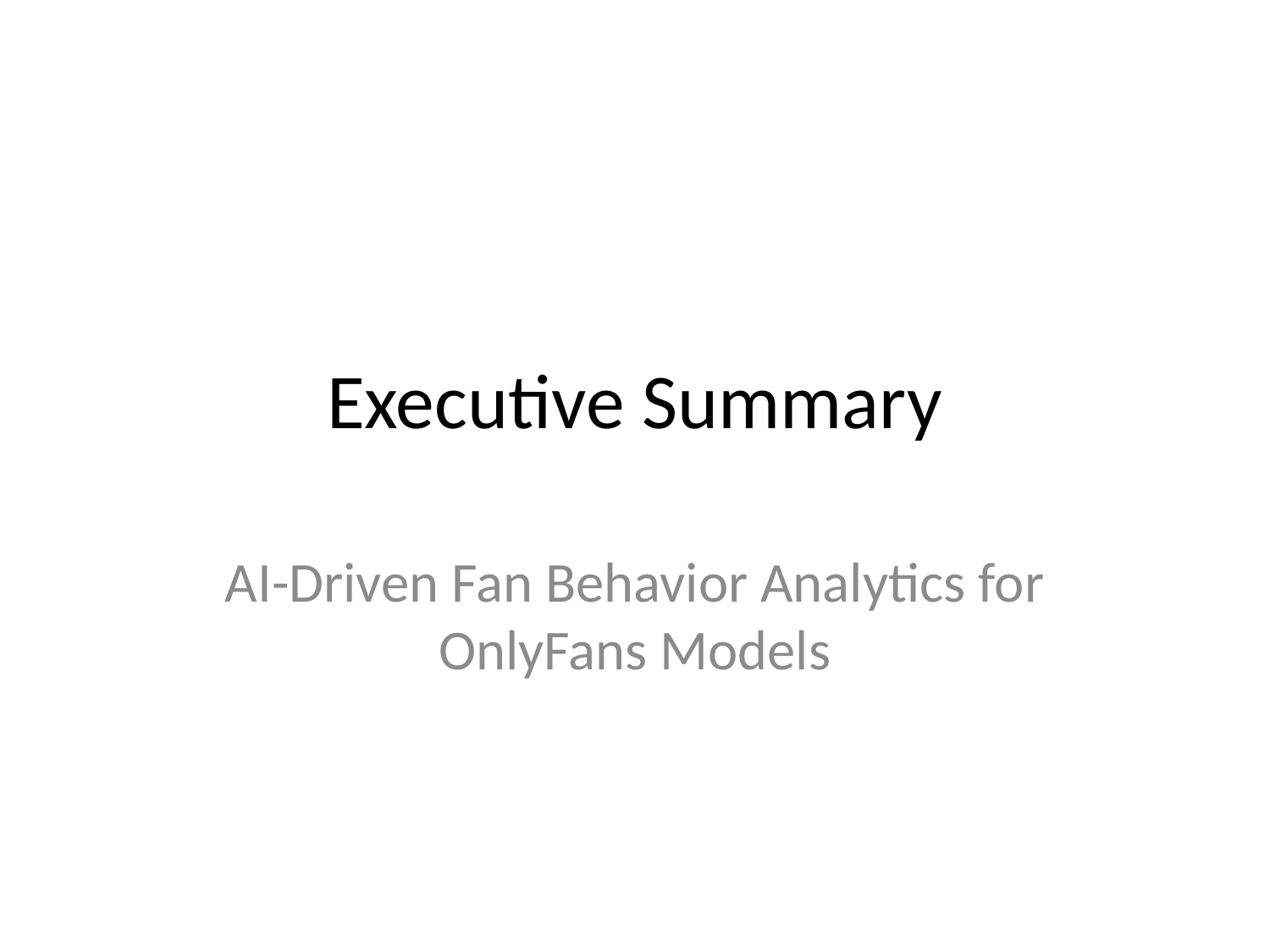

# Executive Summary
AI-Driven Fan Behavior Analytics for OnlyFans Models